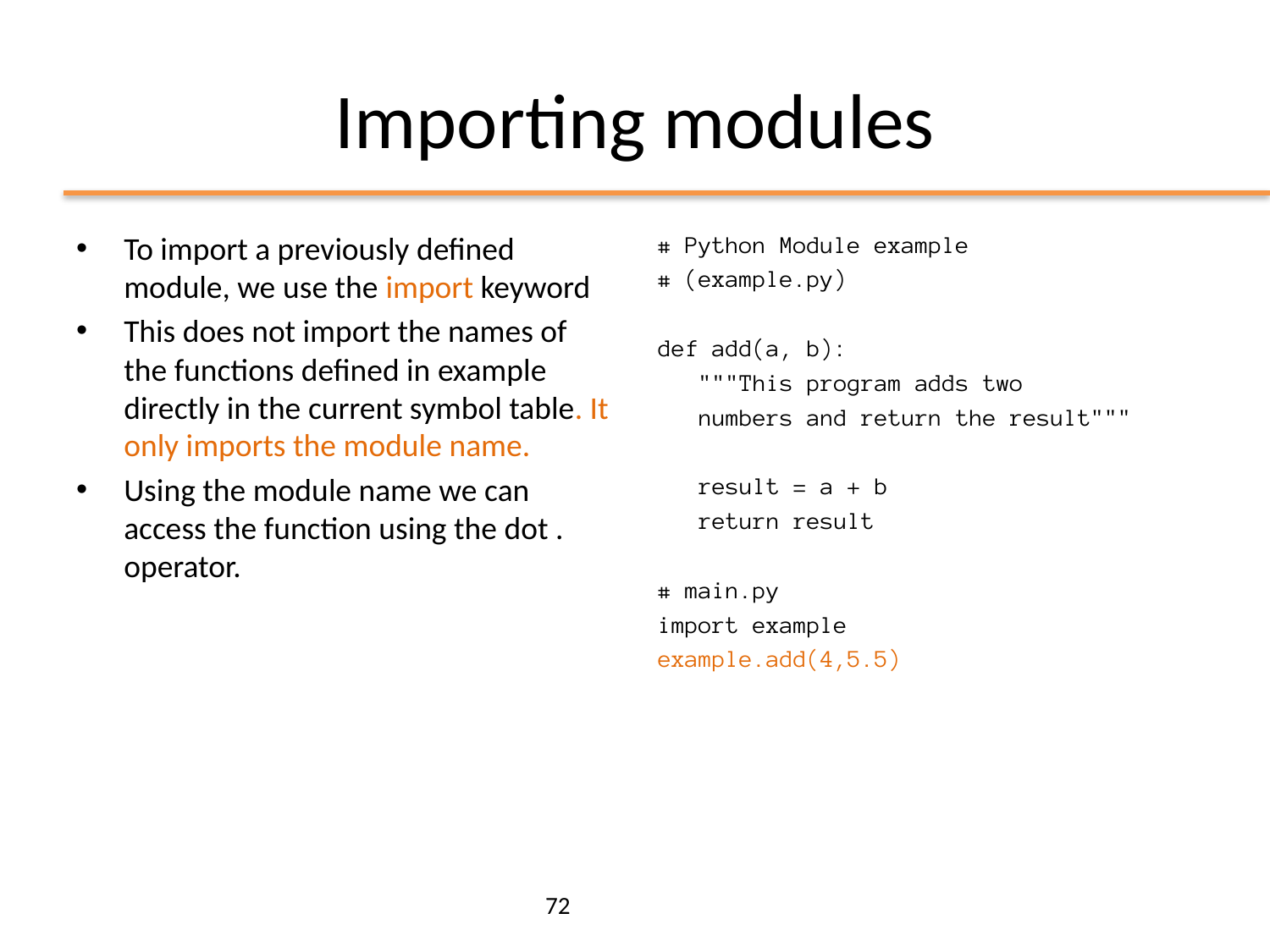

# Importing modules
To import a previously defined module, we use the import keyword
This does not import the names of the functions defined in example directly in the current symbol table. It only imports the module name.
Using the module name we can access the function using the dot . operator.

# Python Module example
# (example.py)

def add(a, b):
   """This program adds two
   numbers and return the result"""

   result = a + b
   return result

# main.py
import example
example.add(4,5.5)
72